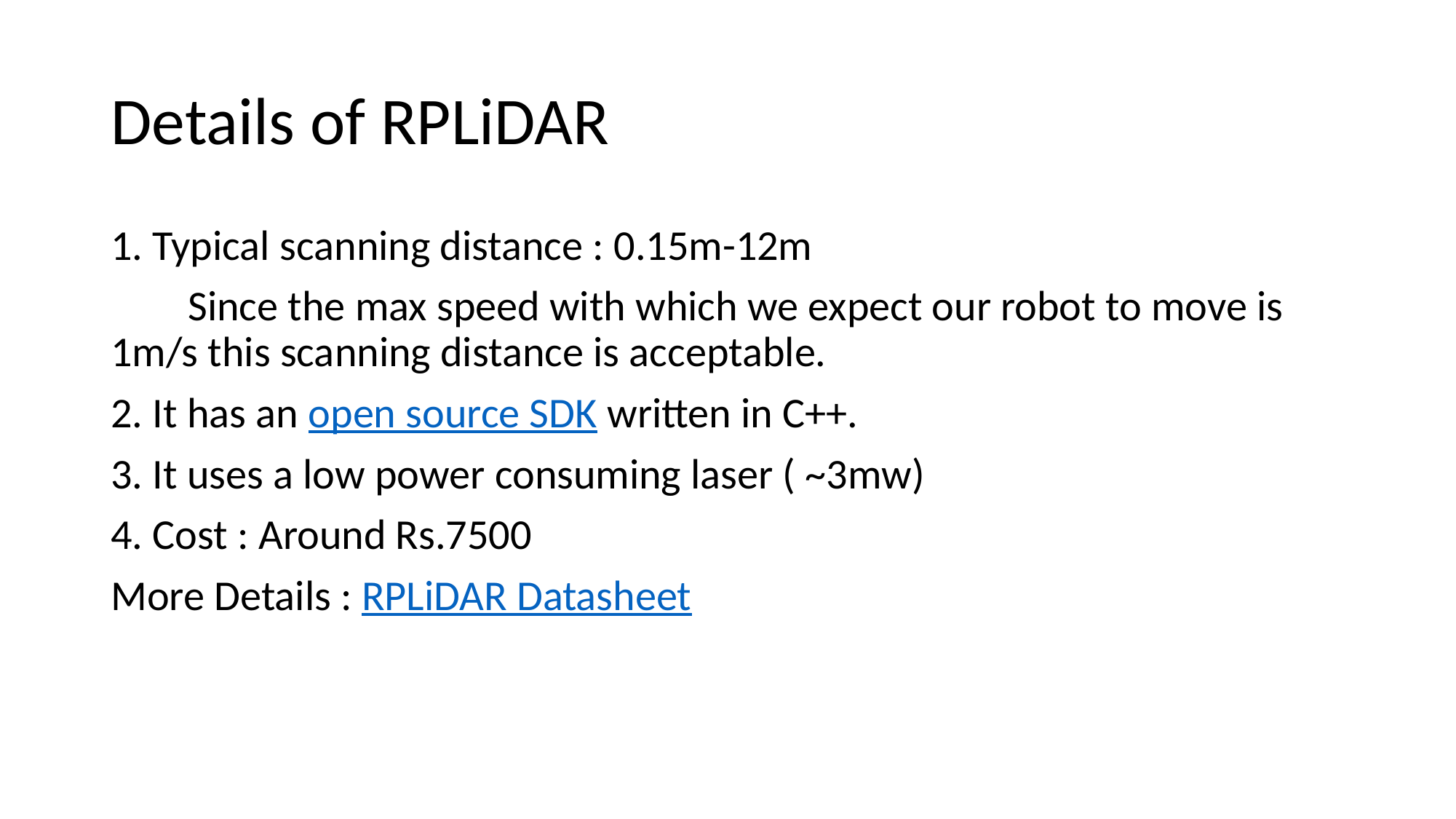

# Details of RPLiDAR
1. Typical scanning distance : 0.15m-12m
        Since the max speed with which we expect our robot to move is 1m/s this scanning distance is acceptable.
2. It has an open source SDK written in C++.
3. It uses a low power consuming laser ( ~3mw)
4. Cost : Around Rs.7500
More Details : RPLiDAR Datasheet